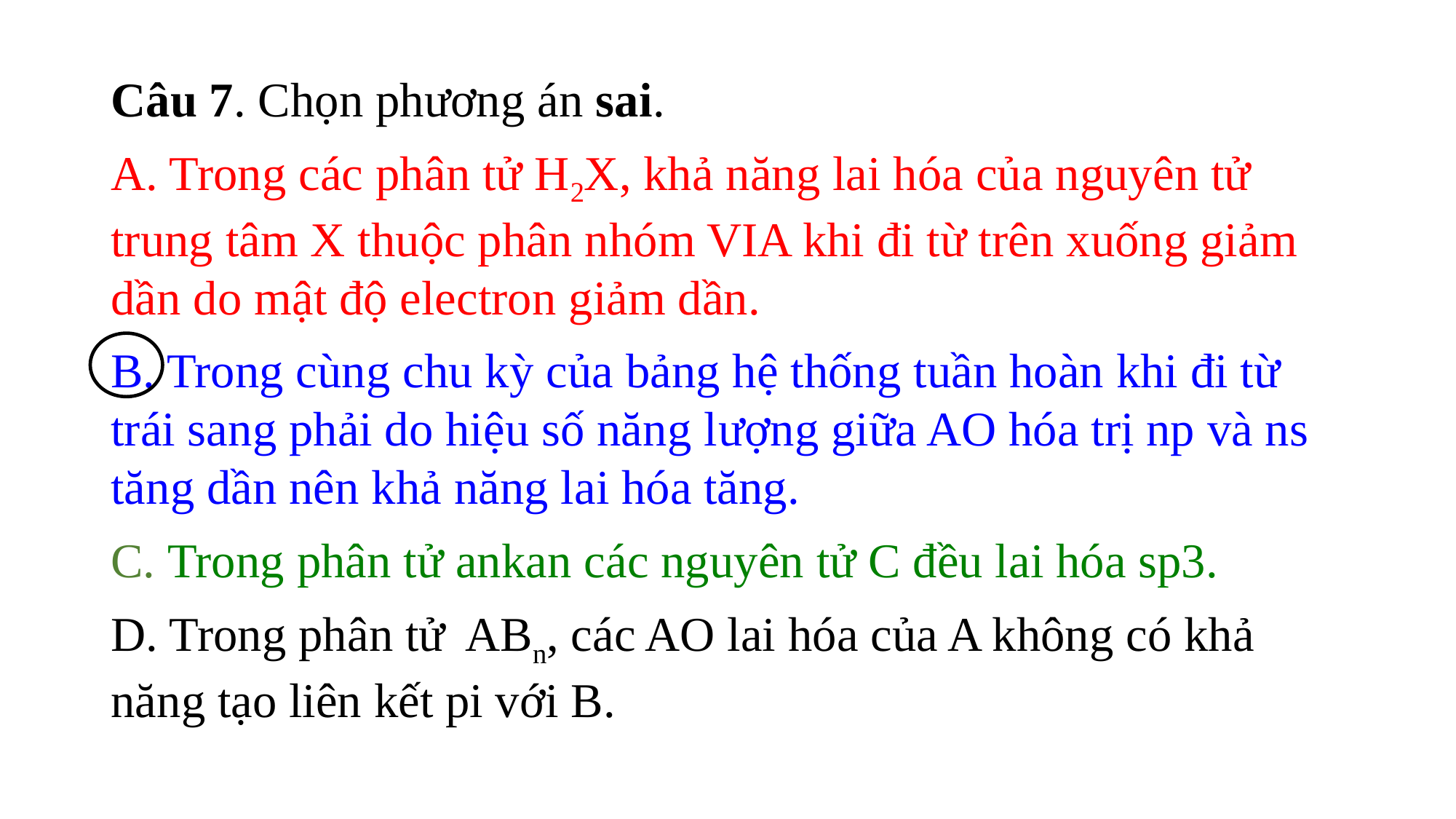

Câu 7. Chọn phương án sai.
A. Trong các phân tử H2X, khả năng lai hóa của nguyên tử trung tâm X thuộc phân nhóm VIA khi đi từ trên xuống giảm dần do mật độ electron giảm dần.
B. Trong cùng chu kỳ của bảng hệ thống tuần hoàn khi đi từ trái sang phải do hiệu số năng lượng giữa AO hóa trị np và ns tăng dần nên khả năng lai hóa tăng.
C. Trong phân tử ankan các nguyên tử C đều lai hóa sp3.
D. Trong phân tử  ABn, các AO lai hóa của A không có khả năng tạo liên kết pi với B.